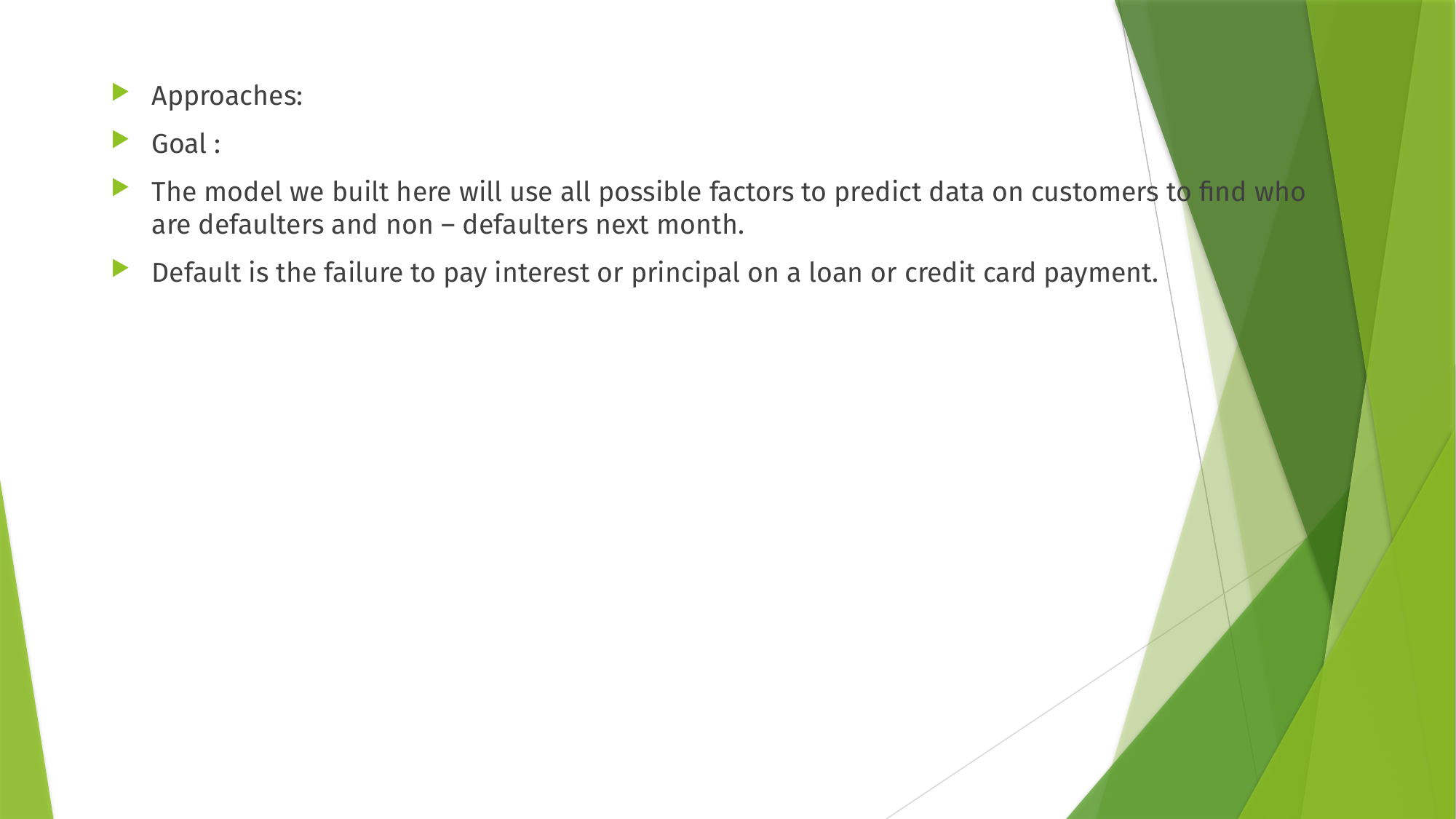

Approaches:
Goal :
The model we built here will use all possible factors to predict data on customers to find who are defaulters and non – defaulters next month.
Default is the failure to pay interest or principal on a loan or credit card payment.